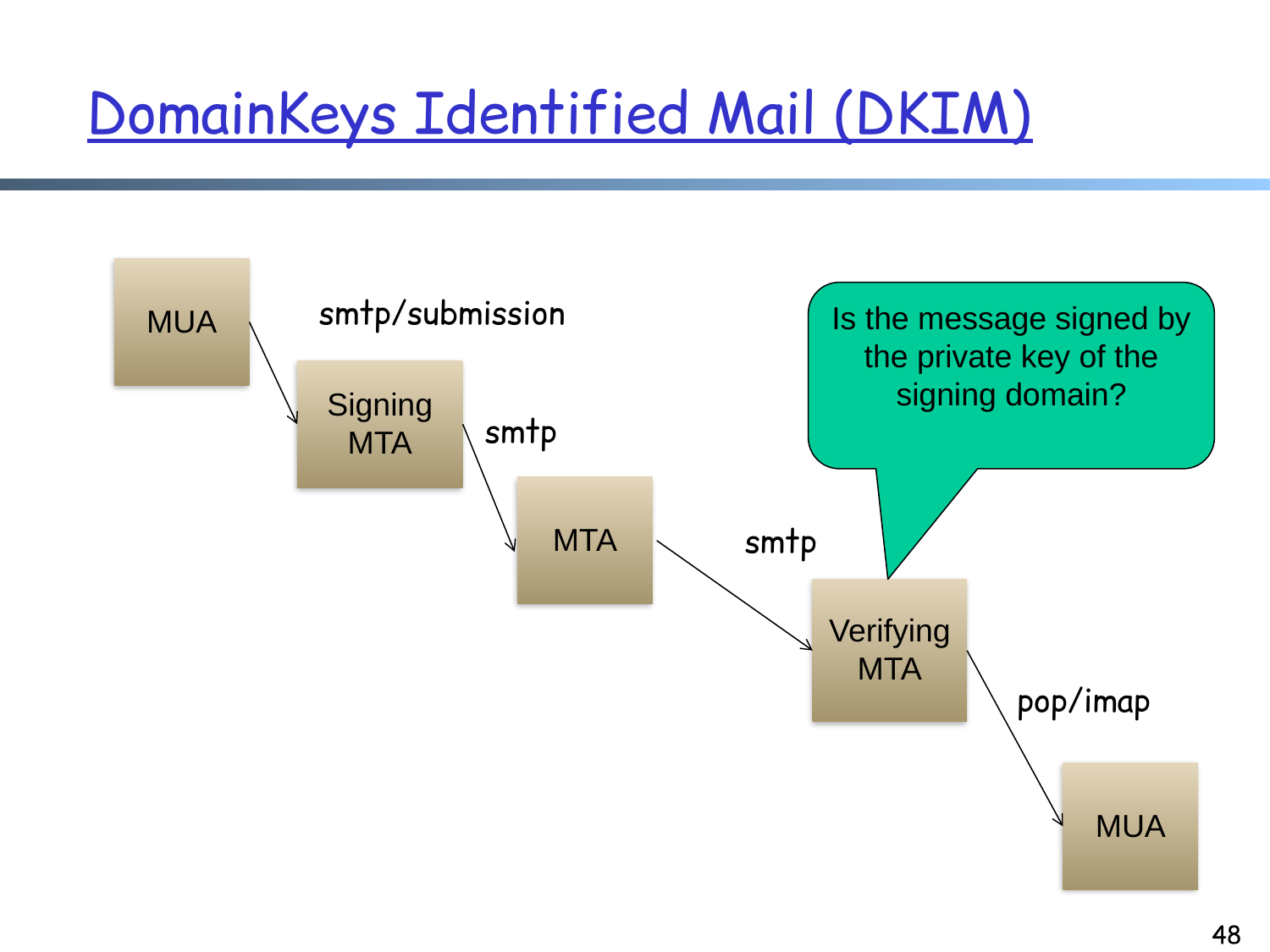

# DomainKeys Identified Mail (DKIM)
MUA
Is the message signed by the private key of the signing domain?
smtp/submission
Signing
MTA
smtp
MTA
smtp
VerifyingMTA
pop/imap
MUA
48